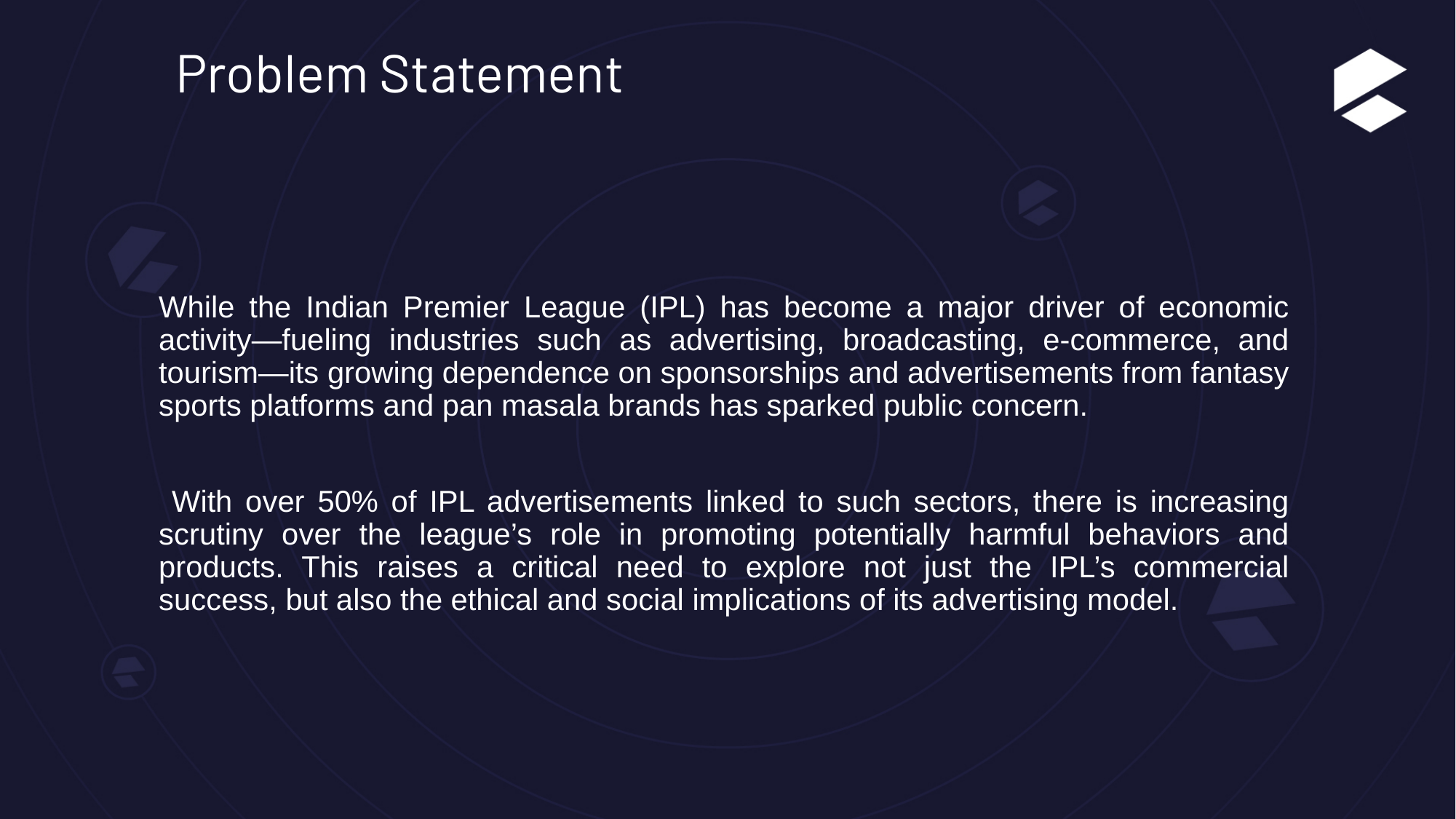

# Problem Statement

While the Indian Premier League (IPL) has become a major driver of economic activity—fueling industries such as advertising, broadcasting, e-commerce, and tourism—its growing dependence on sponsorships and advertisements from fantasy sports platforms and pan masala brands has sparked public concern.

 With over 50% of IPL advertisements linked to such sectors, there is increasing scrutiny over the league’s role in promoting potentially harmful behaviors and products. This raises a critical need to explore not just the IPL’s commercial success, but also the ethical and social implications of its advertising model.